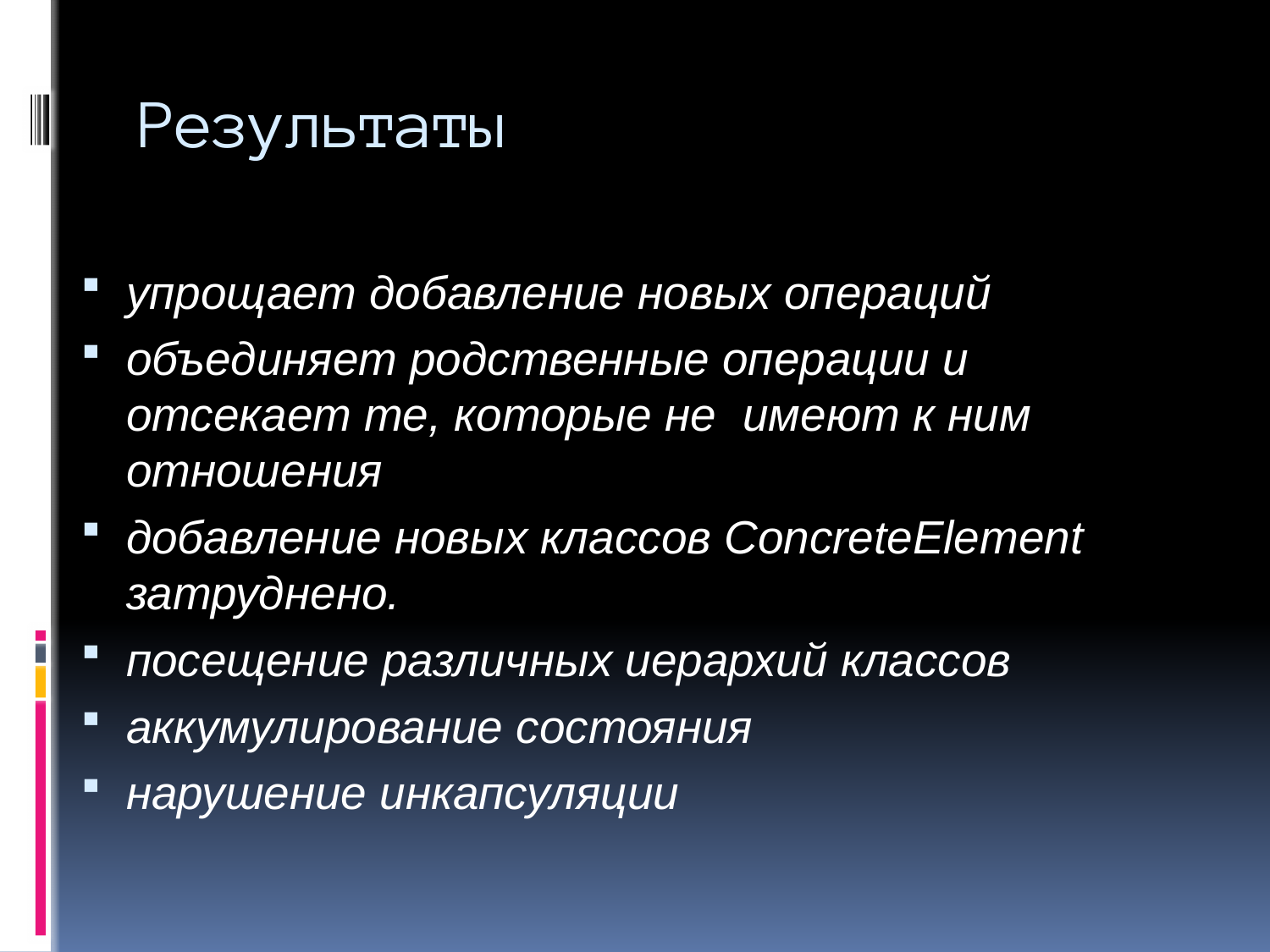

# Результаты
упрощает добавление новых операций
объединяет родственные операции и отсекает те, которые не  имеют к ним отношения
добавление новых классов ConcreteElement затруднено.
посещение различных иерархий классов
аккумулирование состояния
нарушение инкапсуляции